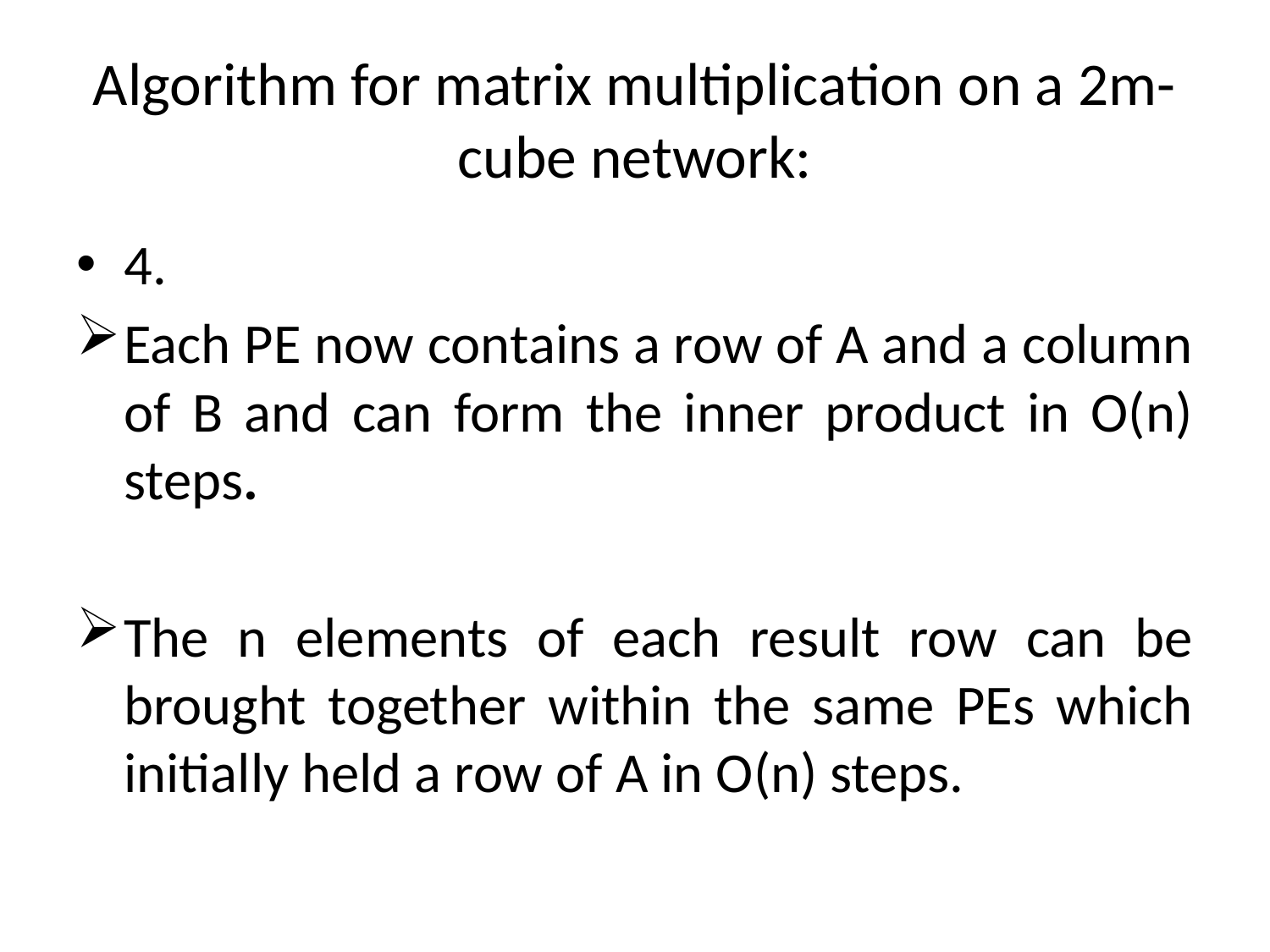

# Algorithm for matrix multiplication on a 2m-cube network:
4.
Each PE now contains a row of A and a column of B and can form the inner product in O(n) steps.

The n elements of each result row can be brought together within the same PEs which initially held a row of A in O(n) steps.